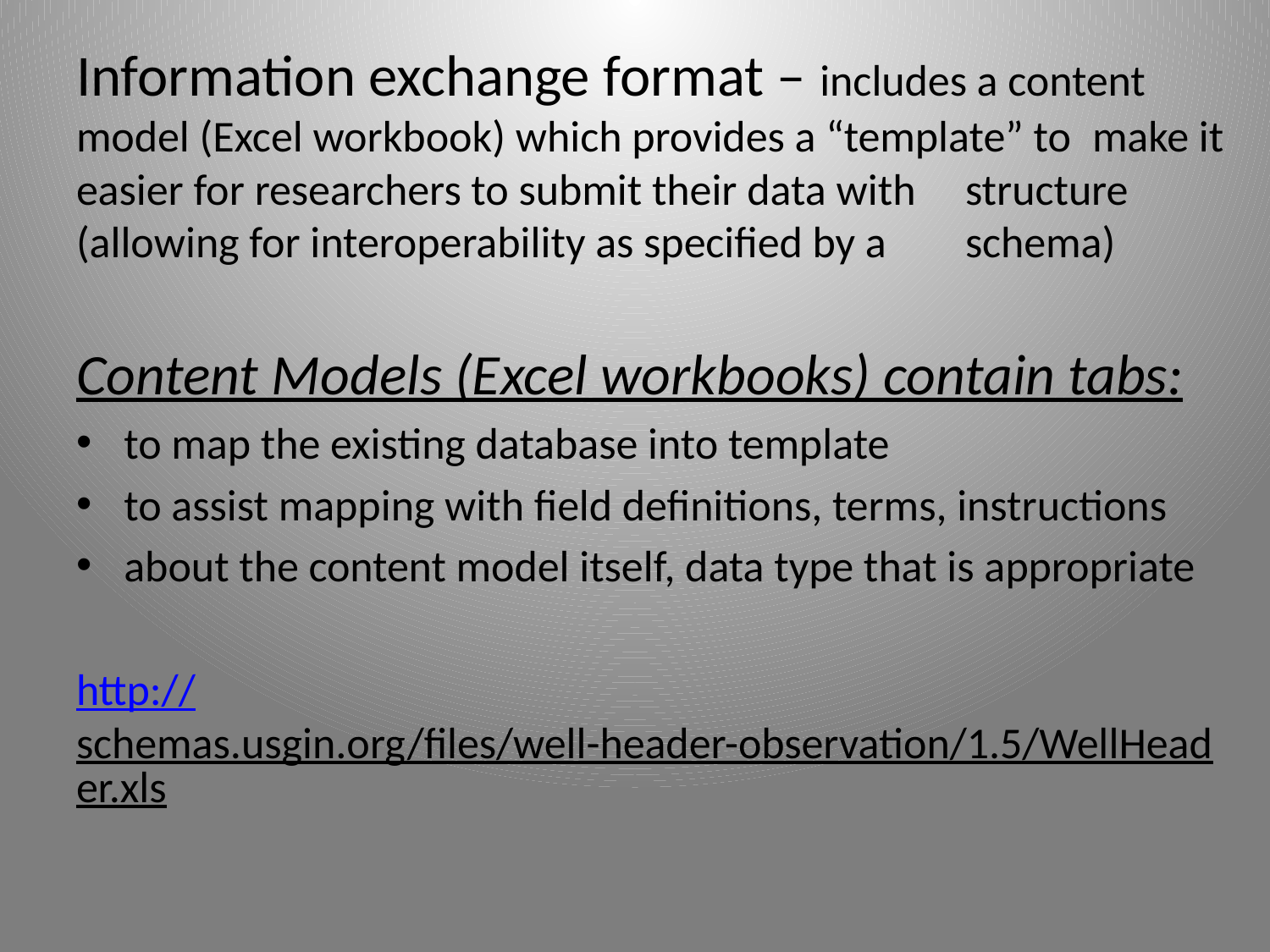

Information exchange format – includes a content 	model (Excel workbook) which provides a “template” to 	make it easier for researchers to submit their data with 	structure (allowing for interoperability as specified by a 	schema)

Content Models (Excel workbooks) contain tabs:
to map the existing database into template
to assist mapping with field definitions, terms, instructions
about the content model itself, data type that is appropriate

http://schemas.usgin.org/files/well-header-observation/1.5/WellHeader.xls